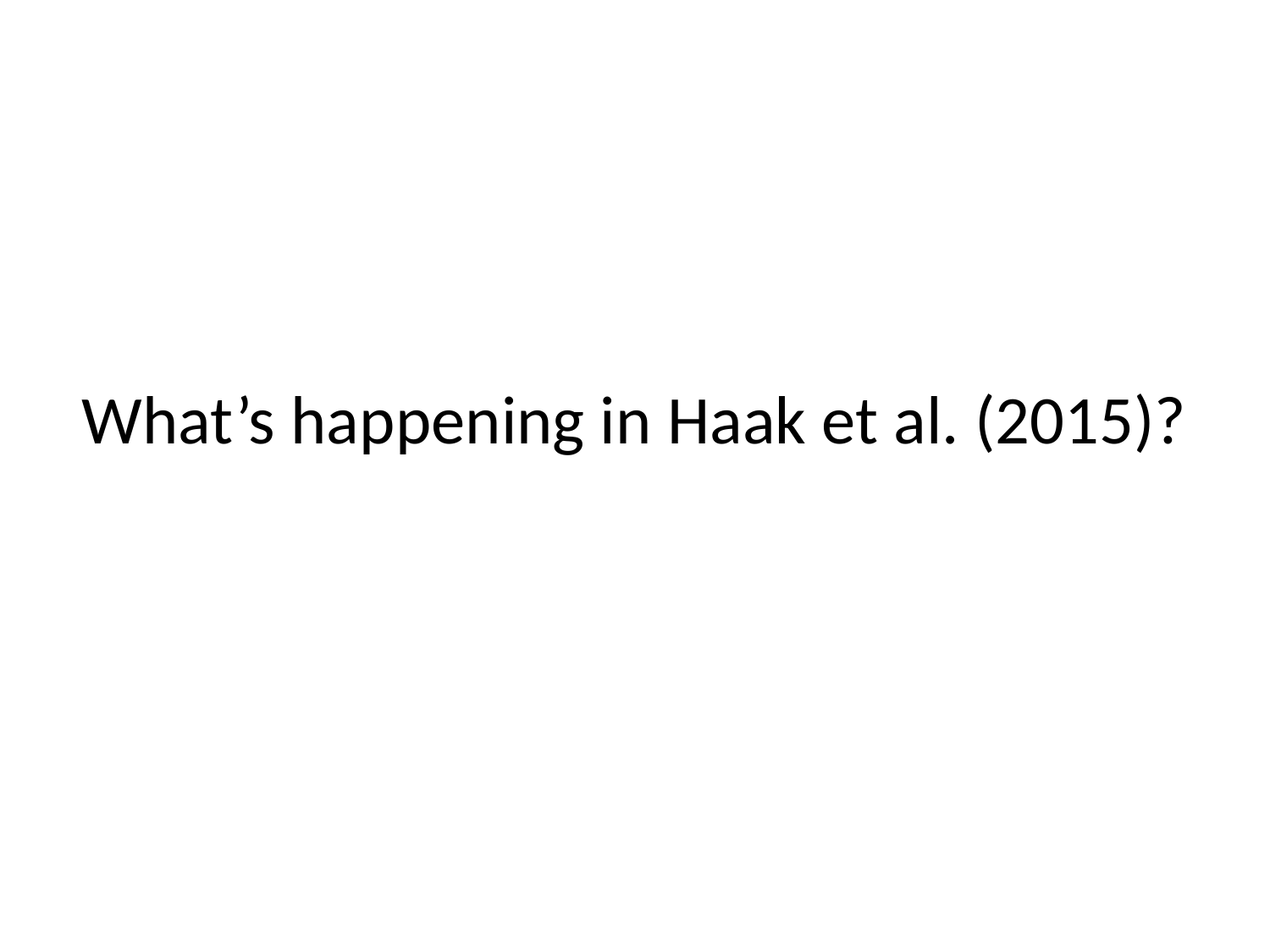

# What’s happening in Haak et al. (2015)?